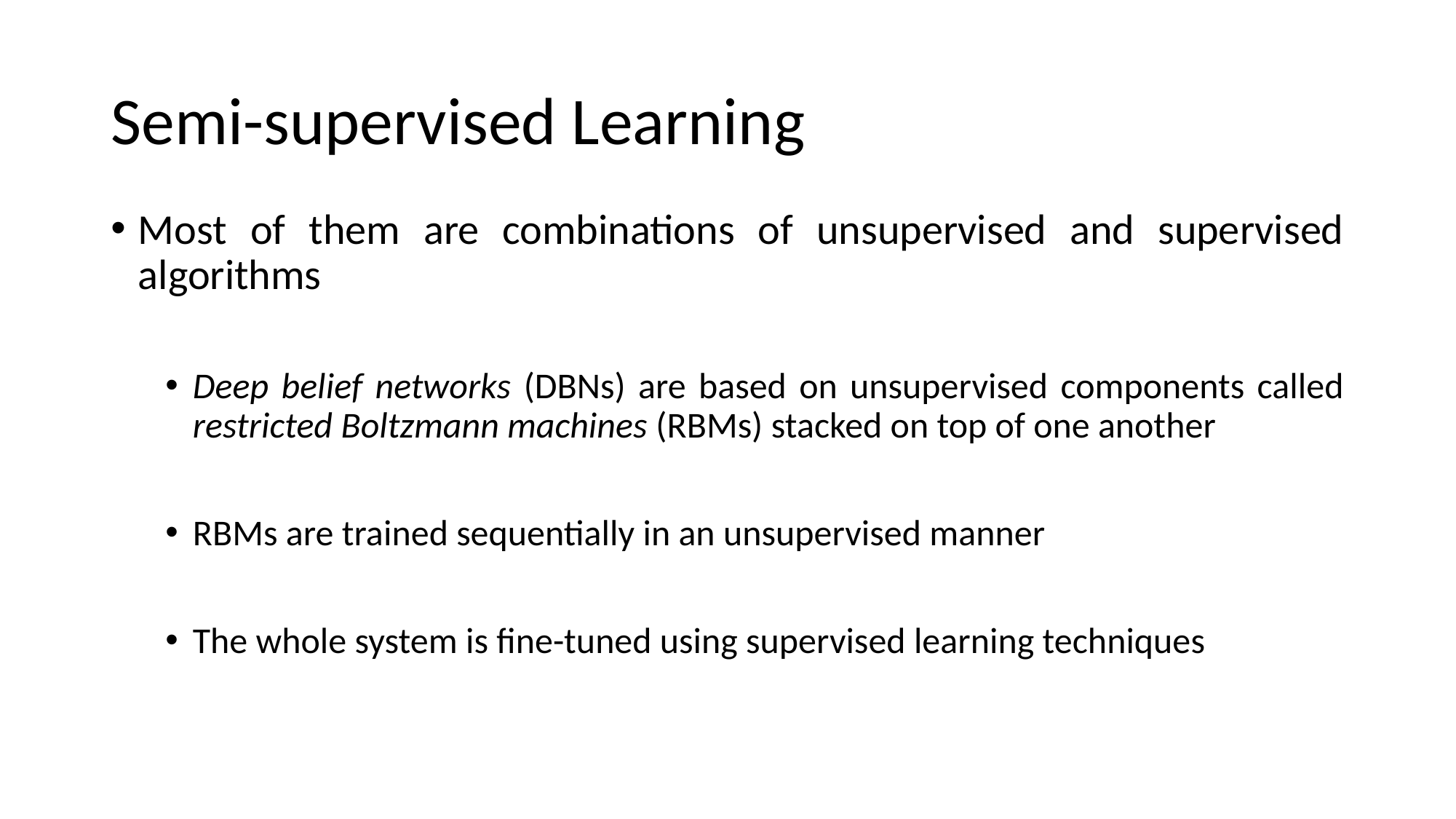

# Semi-supervised Learning
Most of them are combinations of unsupervised and supervised algorithms

Deep belief networks (DBNs) are based on unsupervised components called restricted Boltzmann machines (RBMs) stacked on top of one another

RBMs are trained sequentially in an unsupervised manner

The whole system is fine-tuned using supervised learning techniques